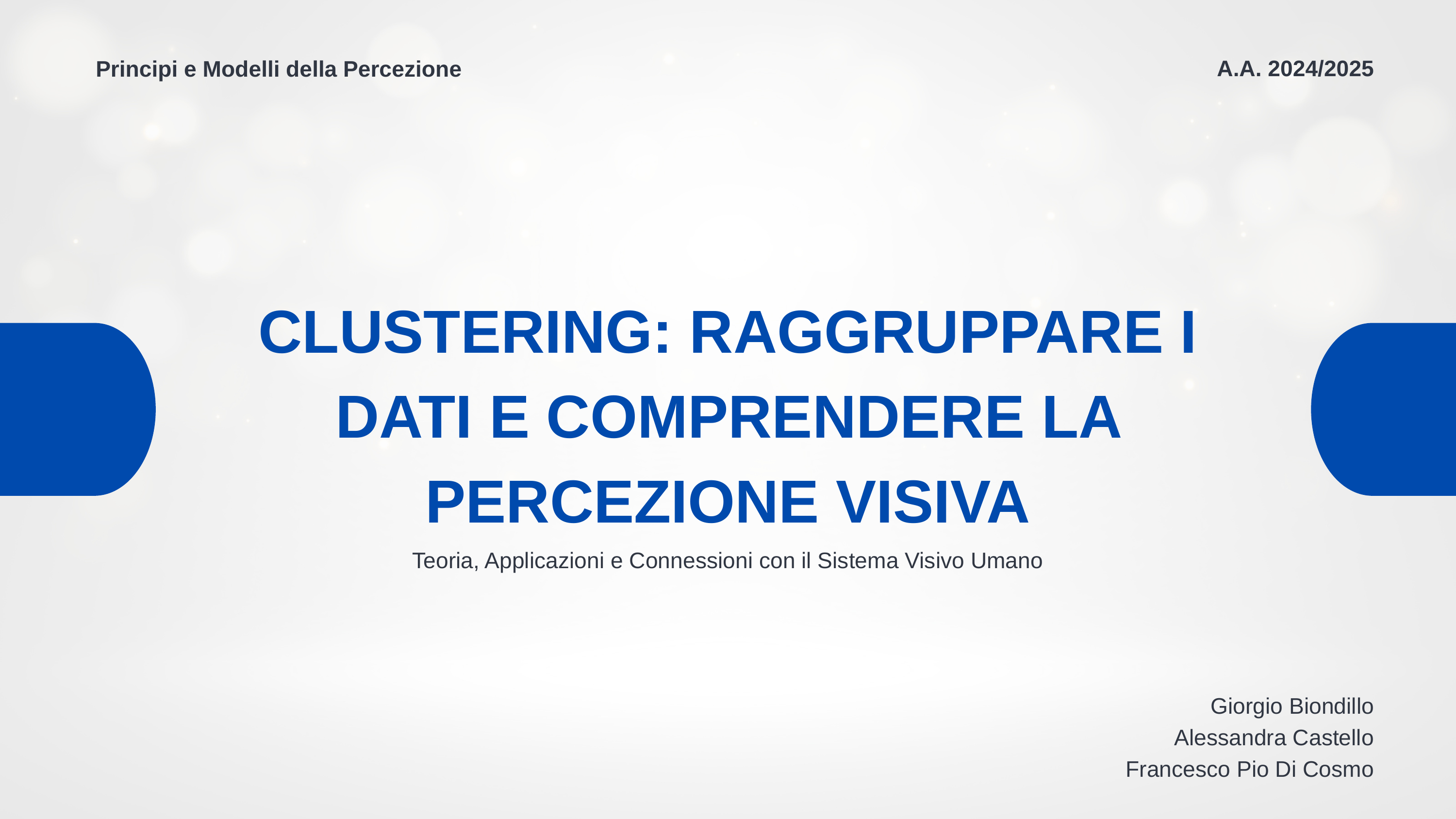

A.A. 2024/2025
Principi e Modelli della Percezione
CLUSTERING: RAGGRUPPARE I DATI E COMPRENDERE LA PERCEZIONE VISIVA

Teoria, Applicazioni e Connessioni con il Sistema Visivo Umano
Giorgio Biondillo
Alessandra Castello
Francesco Pio Di Cosmo